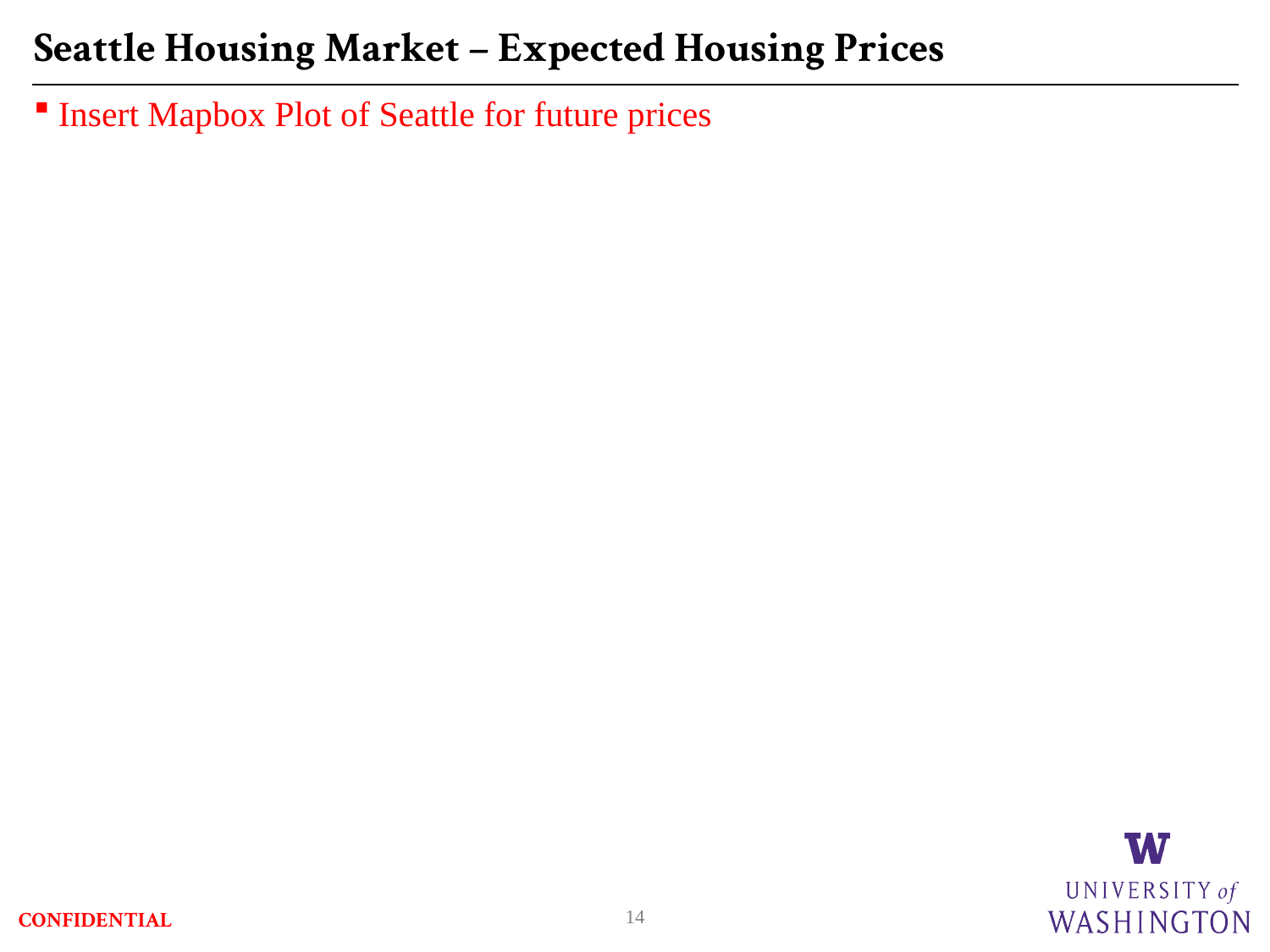

# Seattle Housing Market – Expected Housing Prices
Insert Mapbox Plot of Seattle for future prices